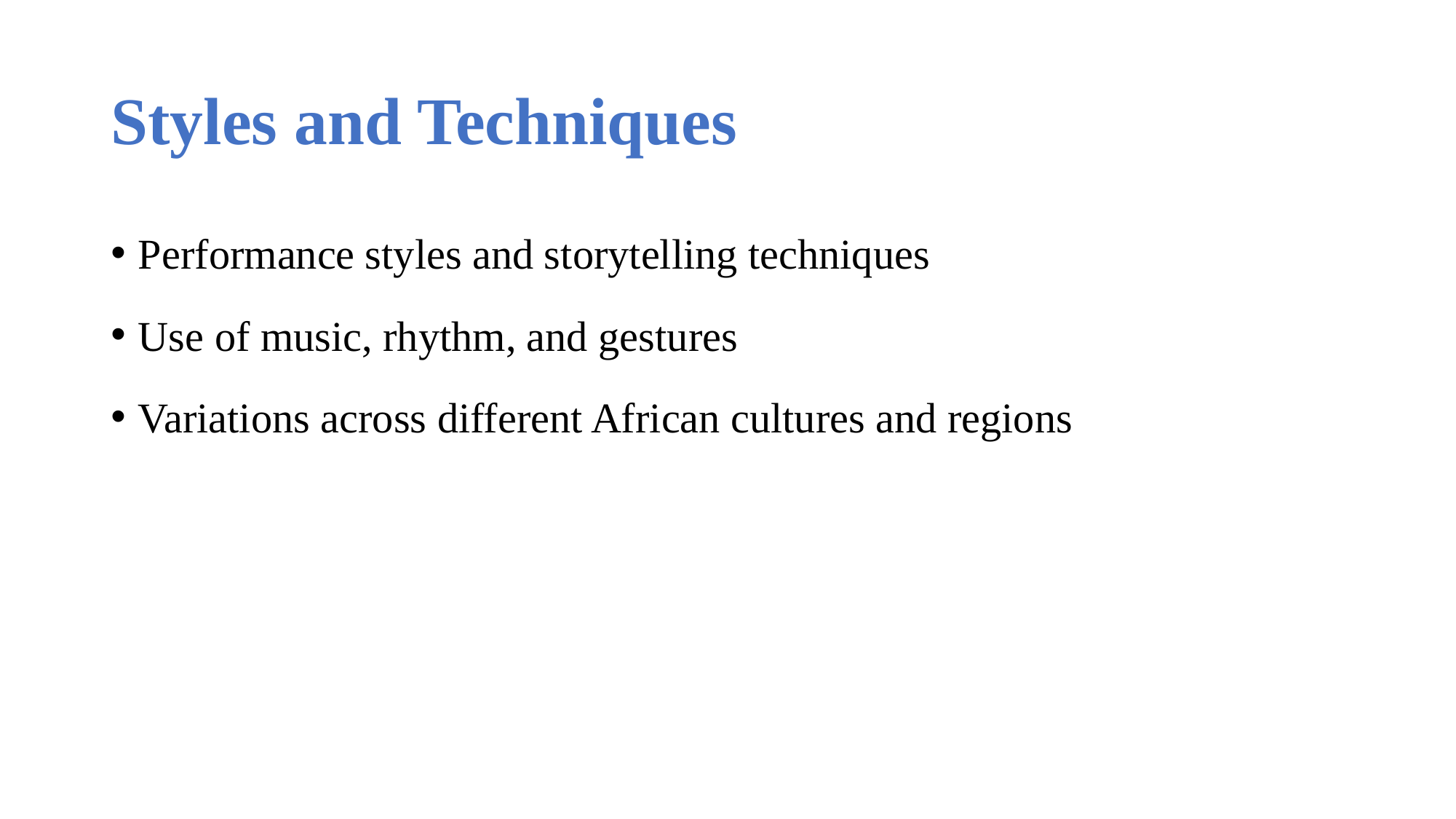

# Styles and Techniques
Performance styles and storytelling techniques
Use of music, rhythm, and gestures
Variations across different African cultures and regions